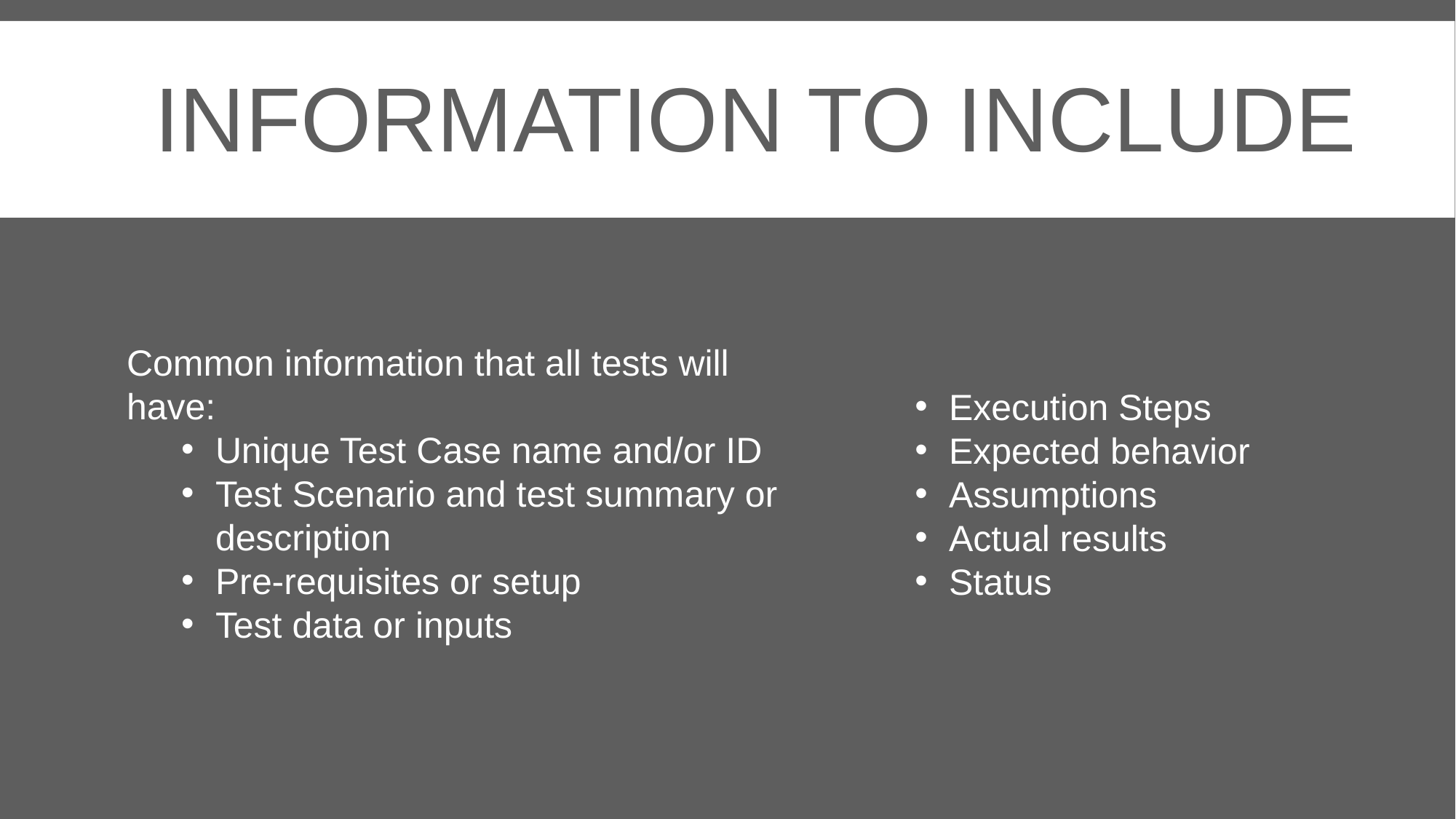

# INFORMATION TO INCLUDE
Common information that all tests will have:
Unique Test Case name and/or ID
Test Scenario and test summary or description
Pre-requisites or setup
Test data or inputs
Execution Steps
Expected behavior
Assumptions
Actual results
Status